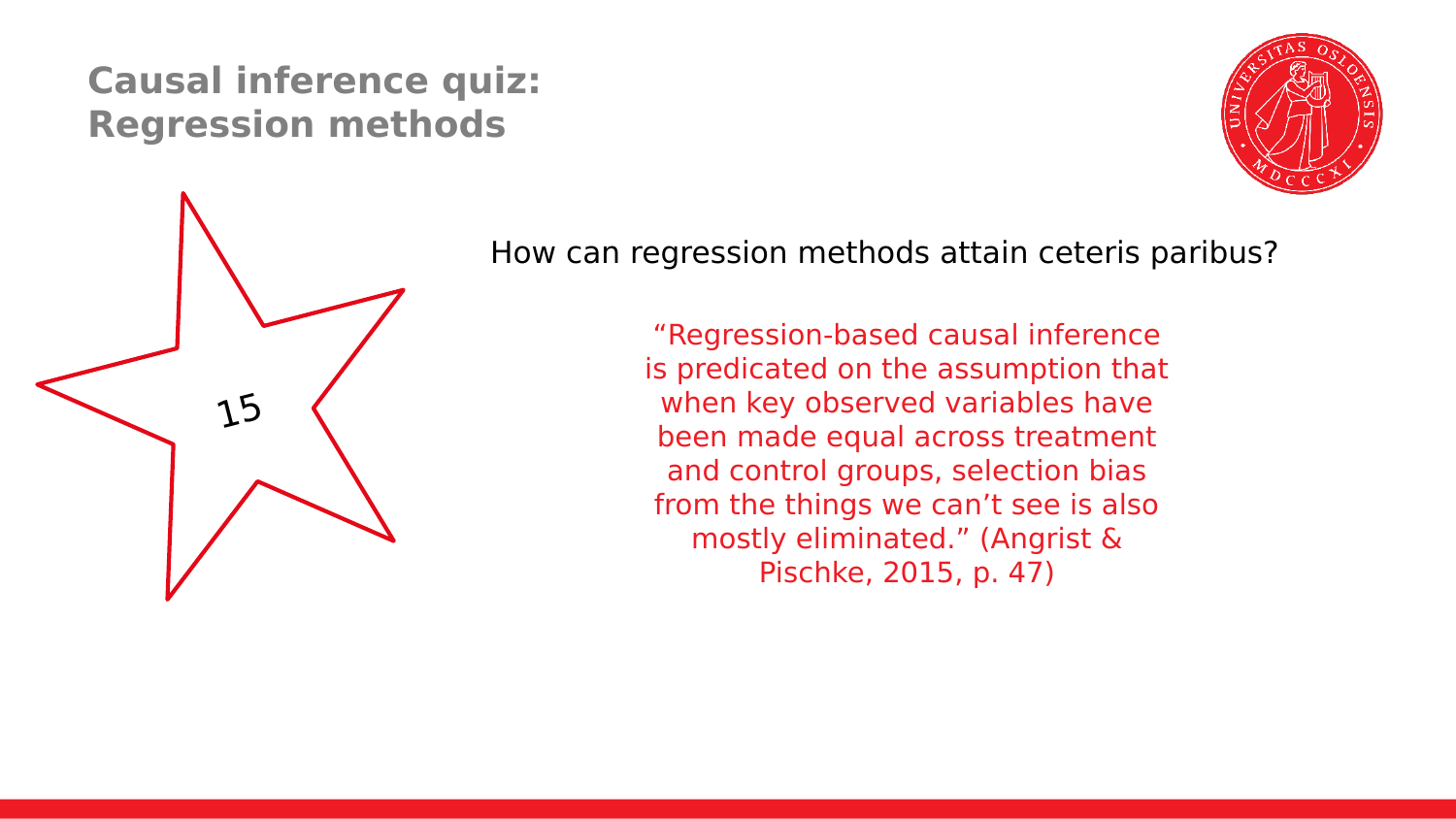

# Causal inference quiz: Regression methods
15
How can regression methods attain ceteris paribus?

“Regression-based causal inference is predicated on the assumption that when key observed variables have been made equal across treatment and control groups, selection bias from the things we can’t see is also mostly eliminated.” (Angrist & Pischke, 2015, p. 47)